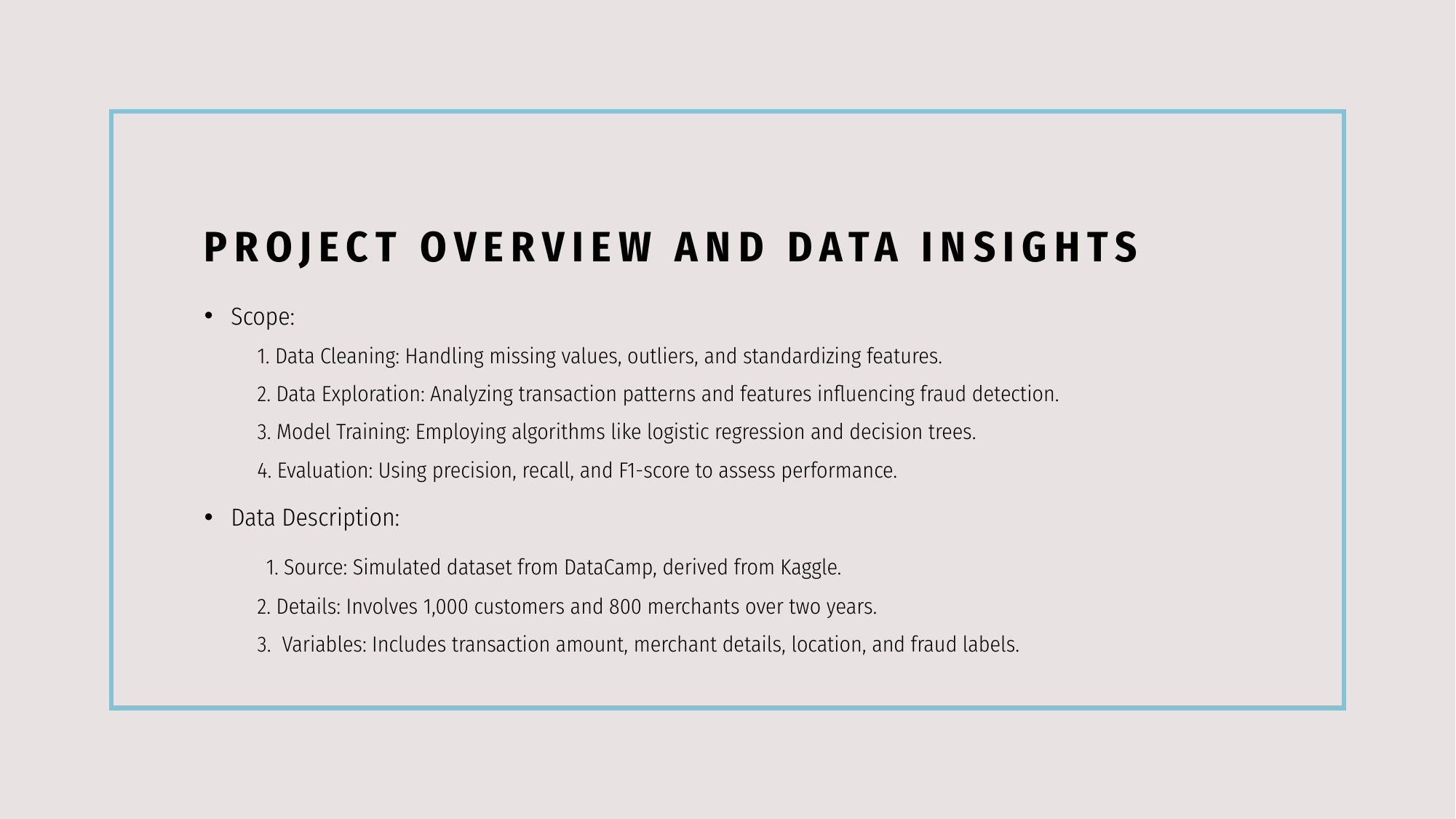

# Project Overview and Data Insights
Scope:
1. Data Cleaning: Handling missing values, outliers, and standardizing features.
2. Data Exploration: Analyzing transaction patterns and features influencing fraud detection.
3. Model Training: Employing algorithms like logistic regression and decision trees.
4. Evaluation: Using precision, recall, and F1-score to assess performance.
Data Description:
          1. Source: Simulated dataset from DataCamp, derived from Kaggle.
2. Details: Involves 1,000 customers and 800 merchants over two years.
3.  Variables: Includes transaction amount, merchant details, location, and fraud labels.